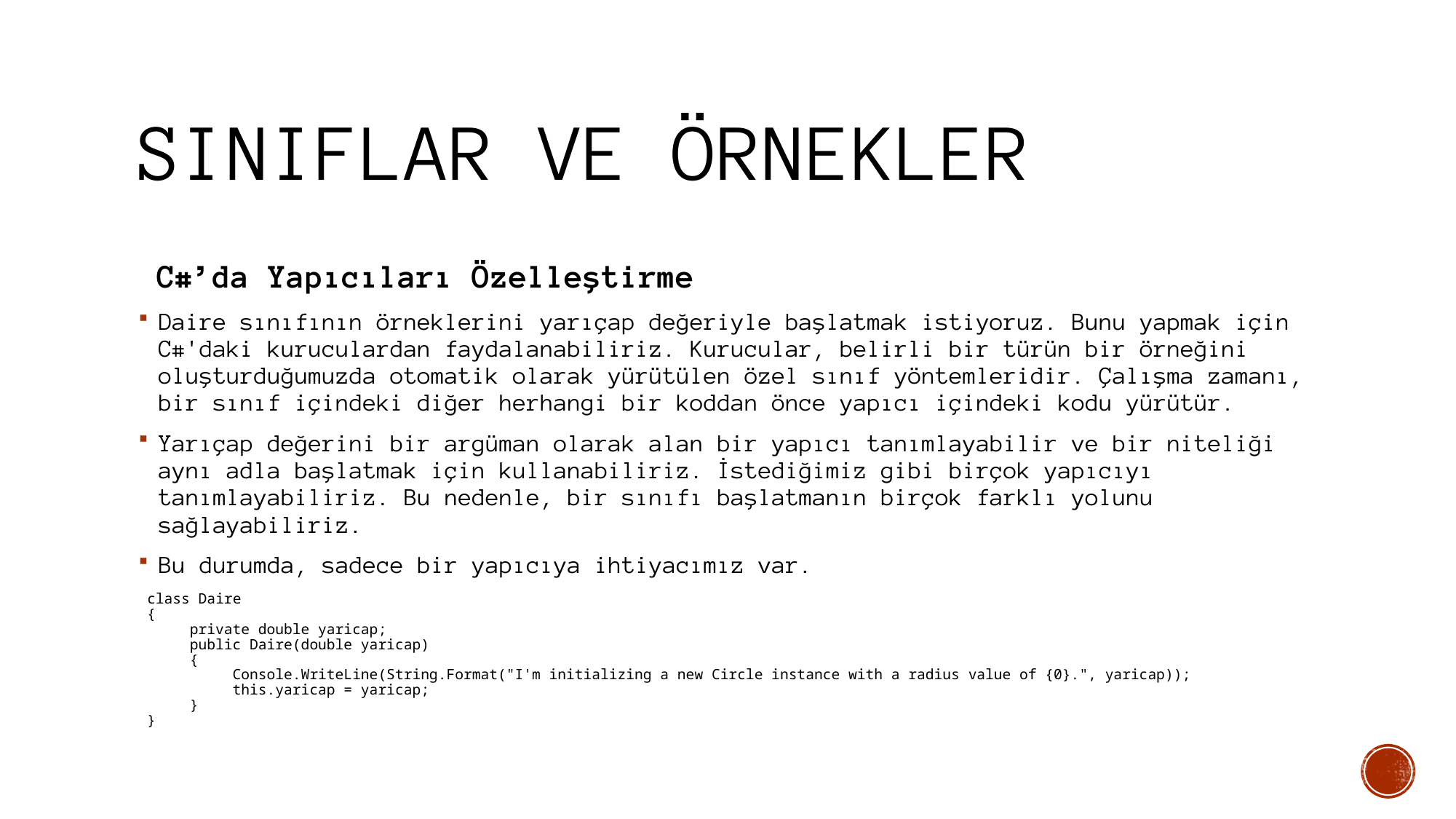

# Sınıflar ve örnekler
 C#’da Yapıcıları Özelleştirme
Daire sınıfının örneklerini yarıçap değeriyle başlatmak istiyoruz. Bunu yapmak için C#'daki kuruculardan faydalanabiliriz. Kurucular, belirli bir türün bir örneğini oluşturduğumuzda otomatik olarak yürütülen özel sınıf yöntemleridir. Çalışma zamanı, bir sınıf içindeki diğer herhangi bir koddan önce yapıcı içindeki kodu yürütür.
Yarıçap değerini bir argüman olarak alan bir yapıcı tanımlayabilir ve bir niteliği aynı adla başlatmak için kullanabiliriz. İstediğimiz gibi birçok yapıcıyı tanımlayabiliriz. Bu nedenle, bir sınıfı başlatmanın birçok farklı yolunu sağlayabiliriz.
Bu durumda, sadece bir yapıcıya ihtiyacımız var.
 class Daire
 {
      private double yaricap;
      public Daire(double yaricap)
      {
           Console.WriteLine(String.Format("I'm initializing a new Circle instance with a radius value of {0}.", yaricap));
           this.yaricap = yaricap;
      }
 }